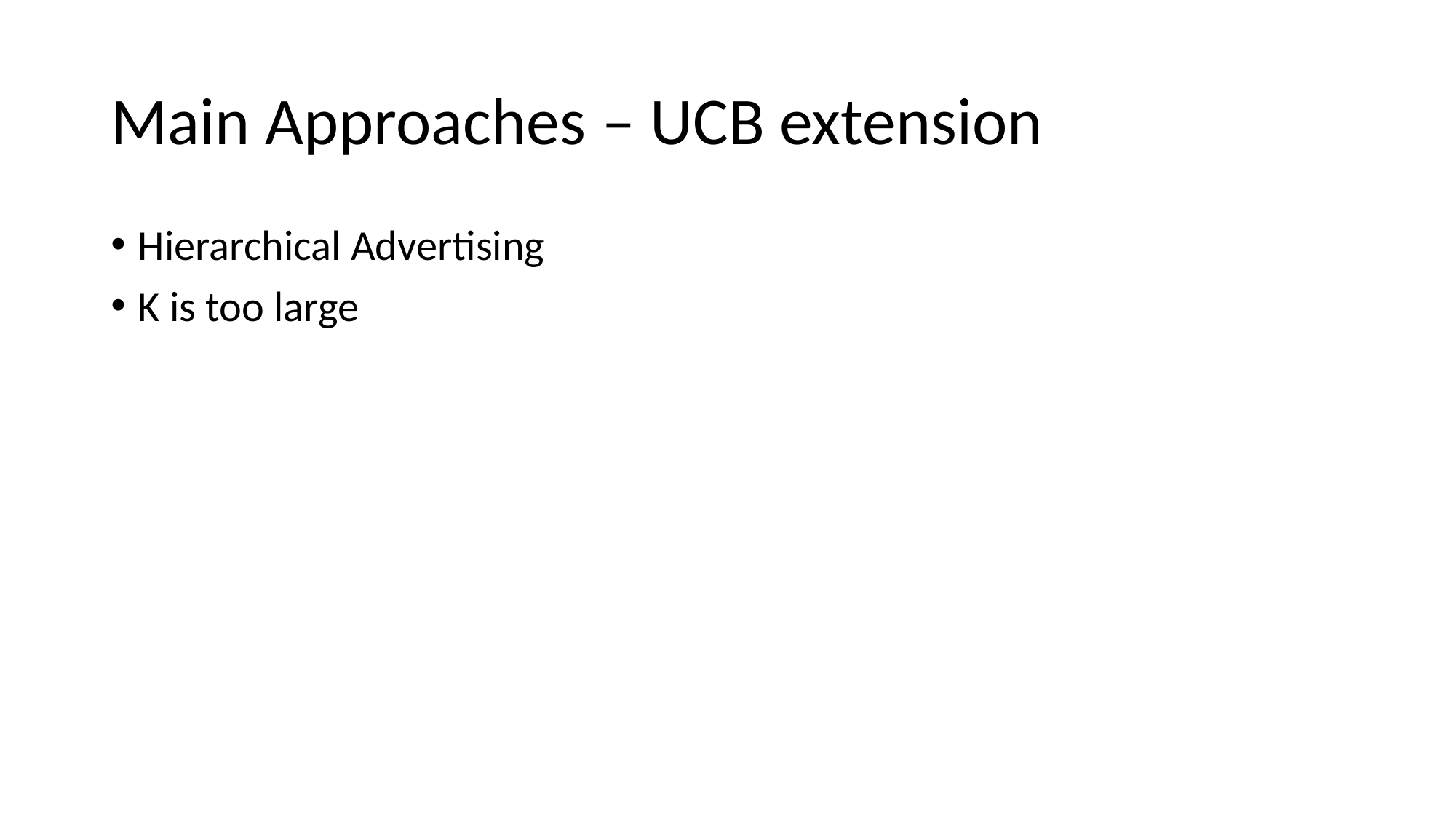

# Main Approaches – UCB extension
Hierarchical Advertising
K is too large